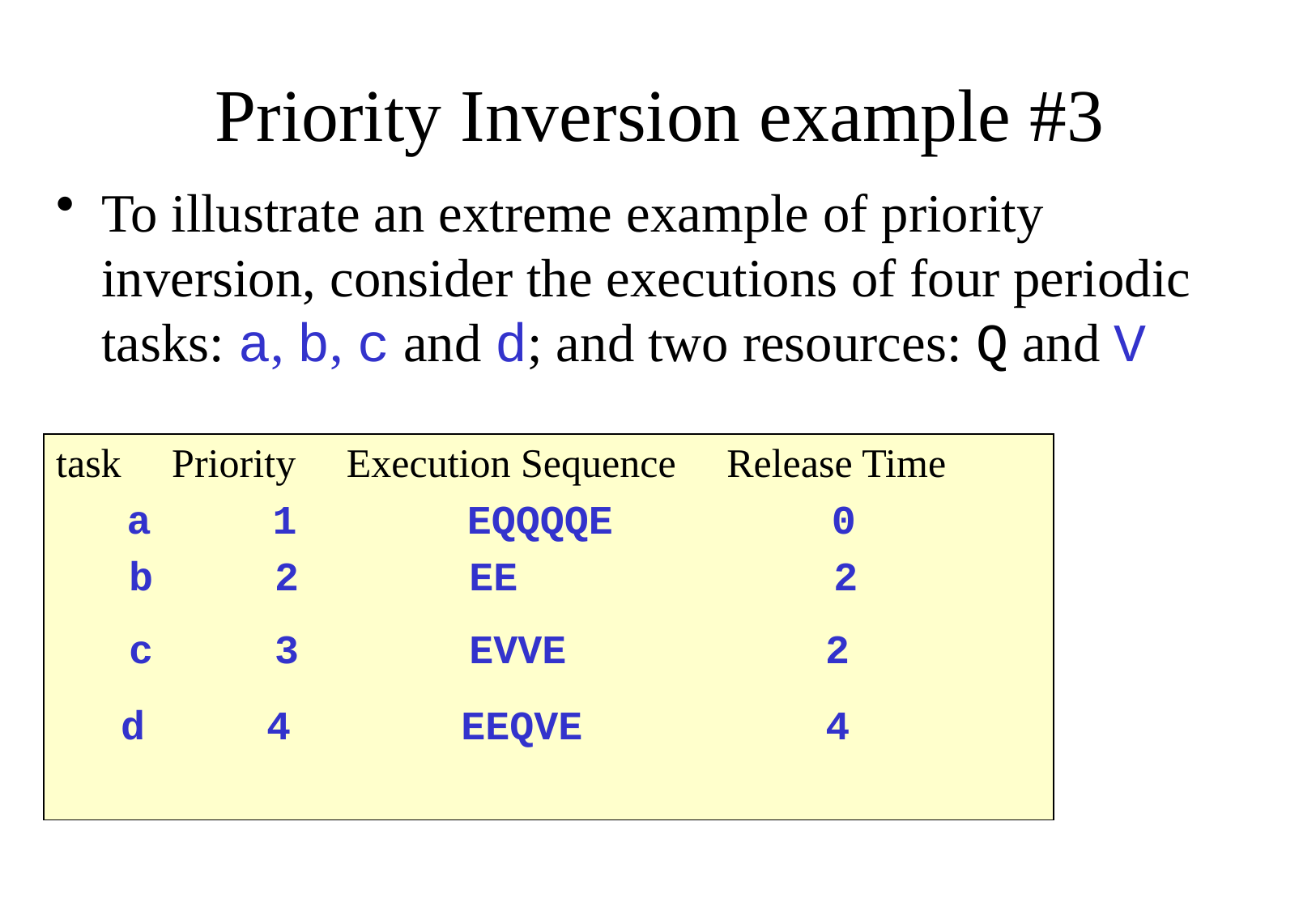

# Priority Inversion example #3
To illustrate an extreme example of priority inversion, consider the executions of four periodic tasks: a, b, c and d; and two resources: Q and V

task     Priority     Execution Sequence     Release Time
       a     1       EQQQQE         0
   b     2       EE             2
   c     3       EVVE        2
  d     4       EEQVE          4